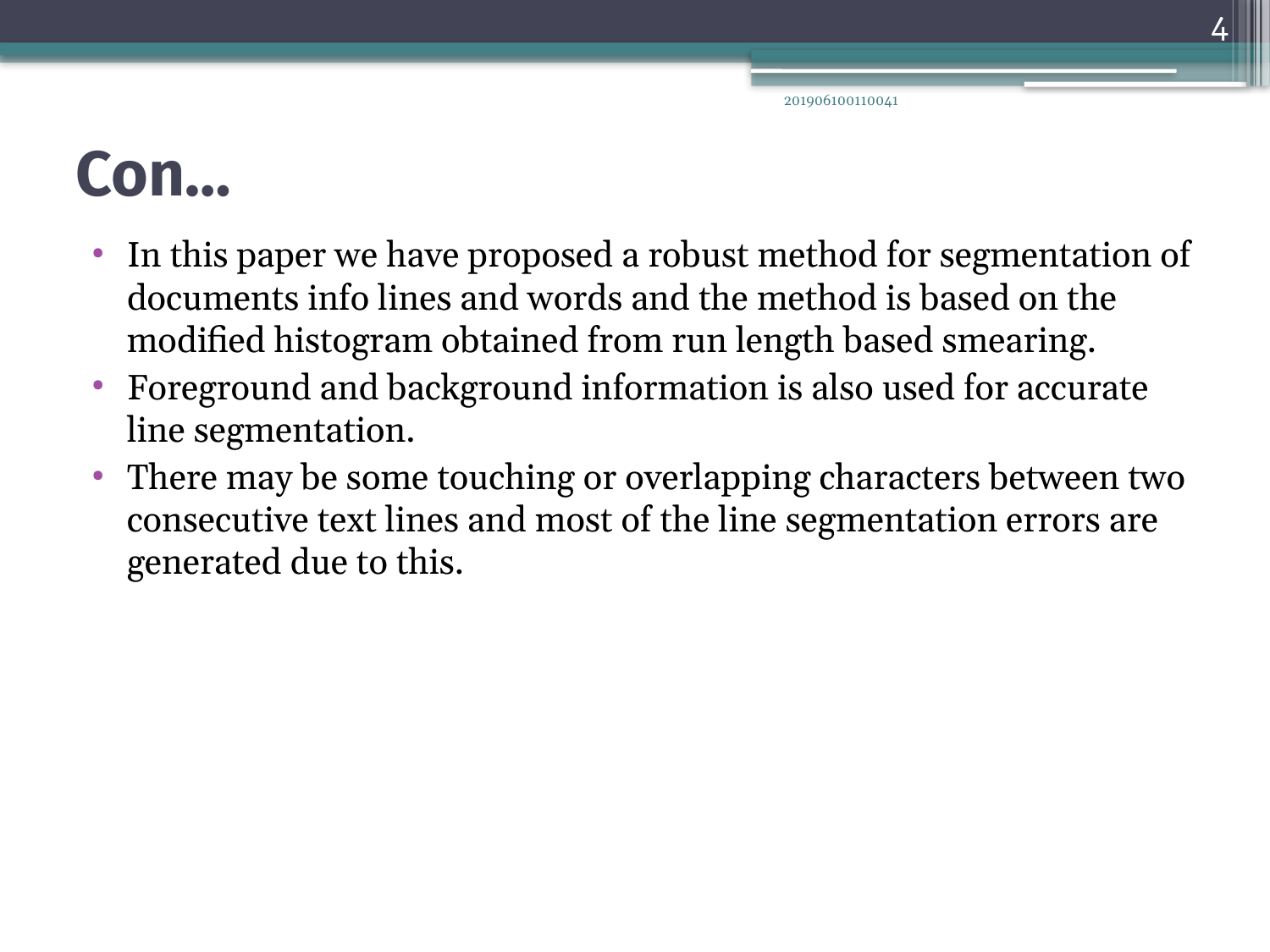

4
201906100110041
Con…
In this paper we have proposed a robust method for segmentation of documents info lines and words and the method is based on the modified histogram obtained from run length based smearing.
Foreground and background information is also used for accurate line segmentation.
There may be some touching or overlapping characters between two consecutive text lines and most of the line segmentation errors are generated due to this.